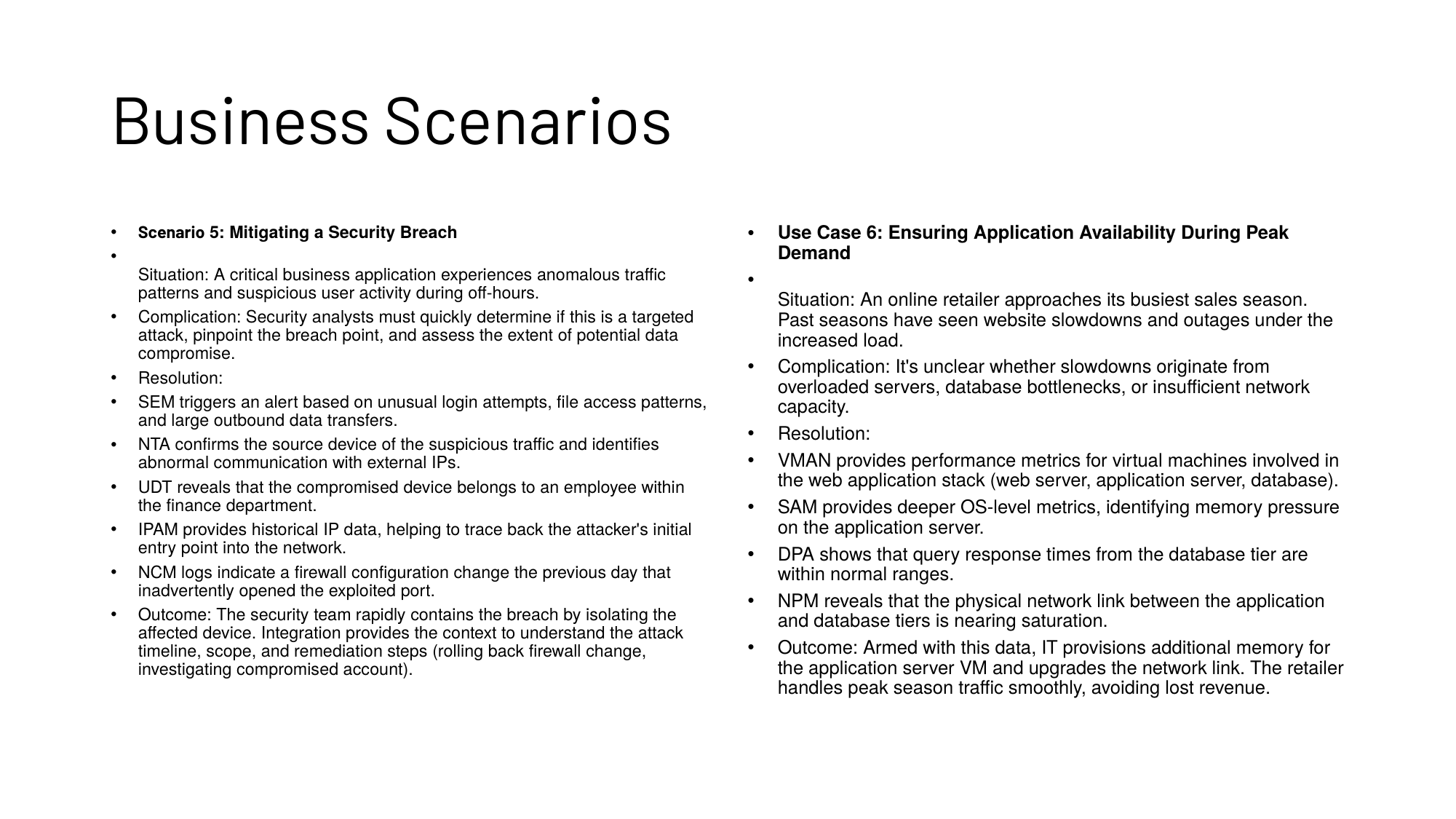

# Business Scenarios
Scenario 5: Mitigating a Security Breach
Situation: A critical business application experiences anomalous traffic patterns and suspicious user activity during off-hours.
Complication: Security analysts must quickly determine if this is a targeted attack, pinpoint the breach point, and assess the extent of potential data compromise.
Resolution:
SEM triggers an alert based on unusual login attempts, file access patterns, and large outbound data transfers.
NTA confirms the source device of the suspicious traffic and identifies abnormal communication with external IPs.
UDT reveals that the compromised device belongs to an employee within the finance department.
IPAM provides historical IP data, helping to trace back the attacker's initial entry point into the network.
NCM logs indicate a firewall configuration change the previous day that inadvertently opened the exploited port.
Outcome: The security team rapidly contains the breach by isolating the affected device. Integration provides the context to understand the attack timeline, scope, and remediation steps (rolling back firewall change, investigating compromised account).

Use Case 6: Ensuring Application Availability During Peak Demand
Situation: An online retailer approaches its busiest sales season. Past seasons have seen website slowdowns and outages under the increased load.
Complication: It's unclear whether slowdowns originate from overloaded servers, database bottlenecks, or insufficient network capacity.
Resolution:
VMAN provides performance metrics for virtual machines involved in the web application stack (web server, application server, database).
SAM provides deeper OS-level metrics, identifying memory pressure on the application server.
DPA shows that query response times from the database tier are within normal ranges.
NPM reveals that the physical network link between the application and database tiers is nearing saturation.
Outcome: Armed with this data, IT provisions additional memory for the application server VM and upgrades the network link. The retailer handles peak season traffic smoothly, avoiding lost revenue.